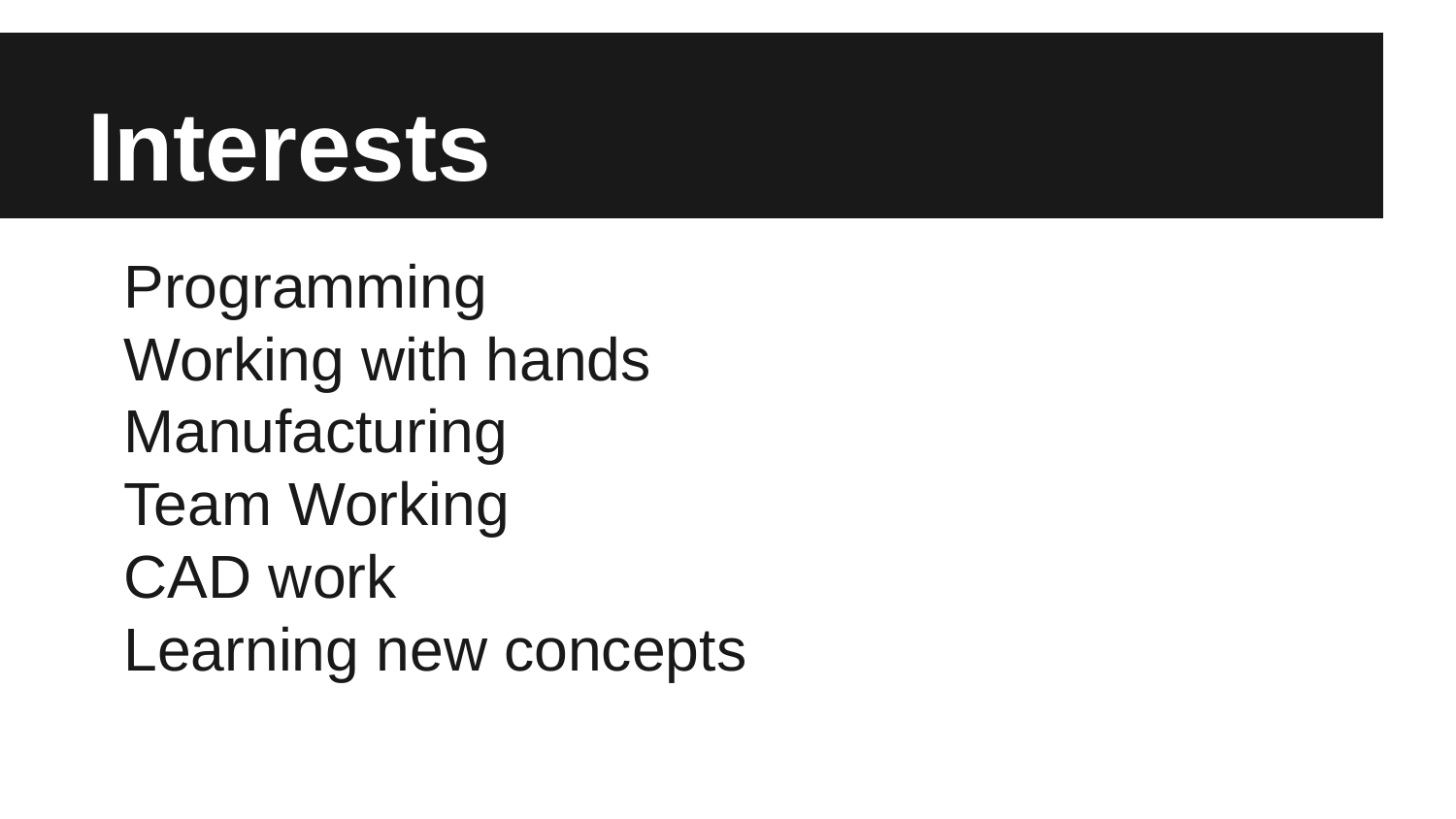

# Interests
Programming
Working with hands
Manufacturing
Team Working
CAD work
Learning new concepts